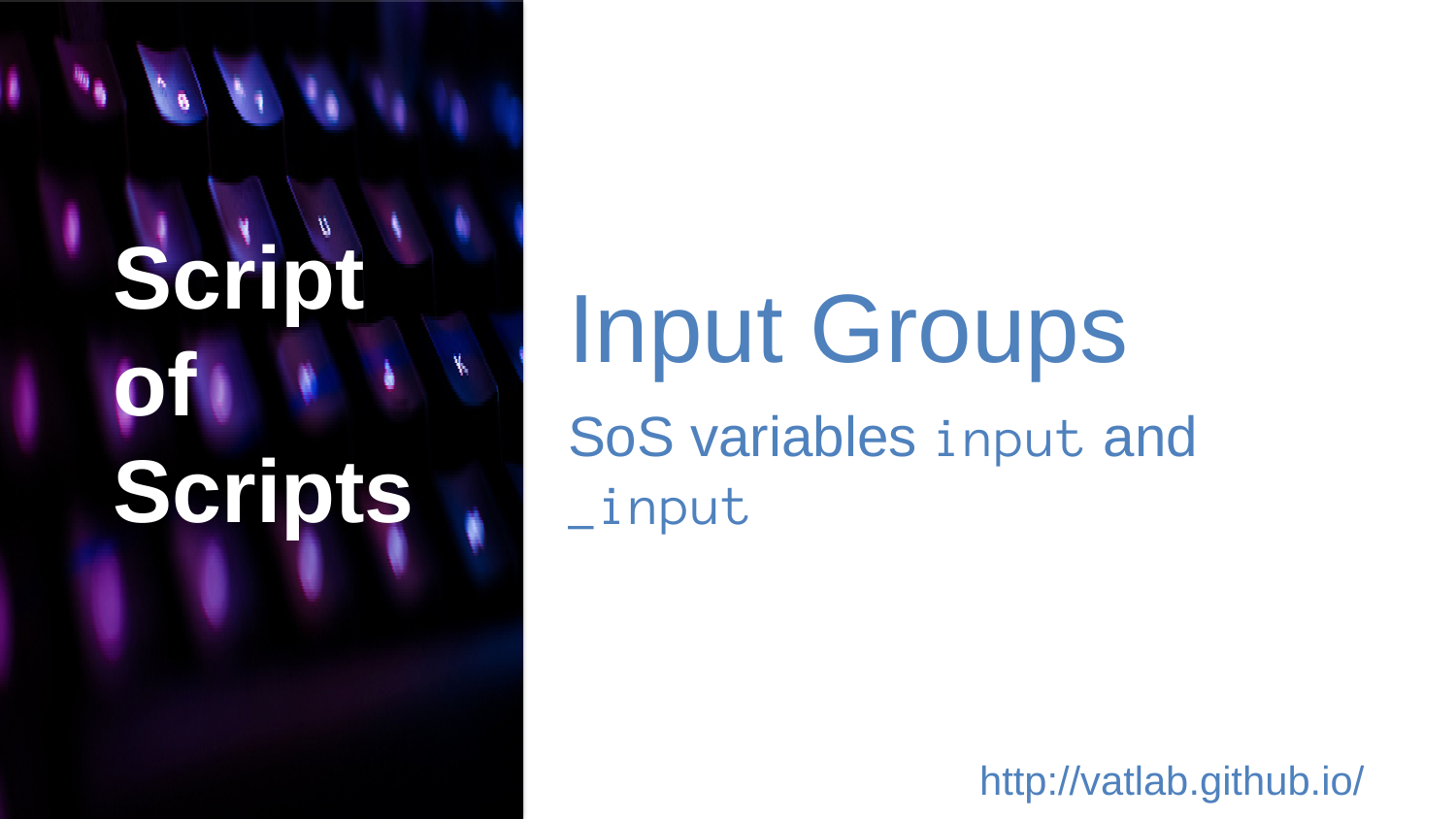

Script
of
Scripts
Input Groups
SoS variables input and _input
http://vatlab.github.io/sos